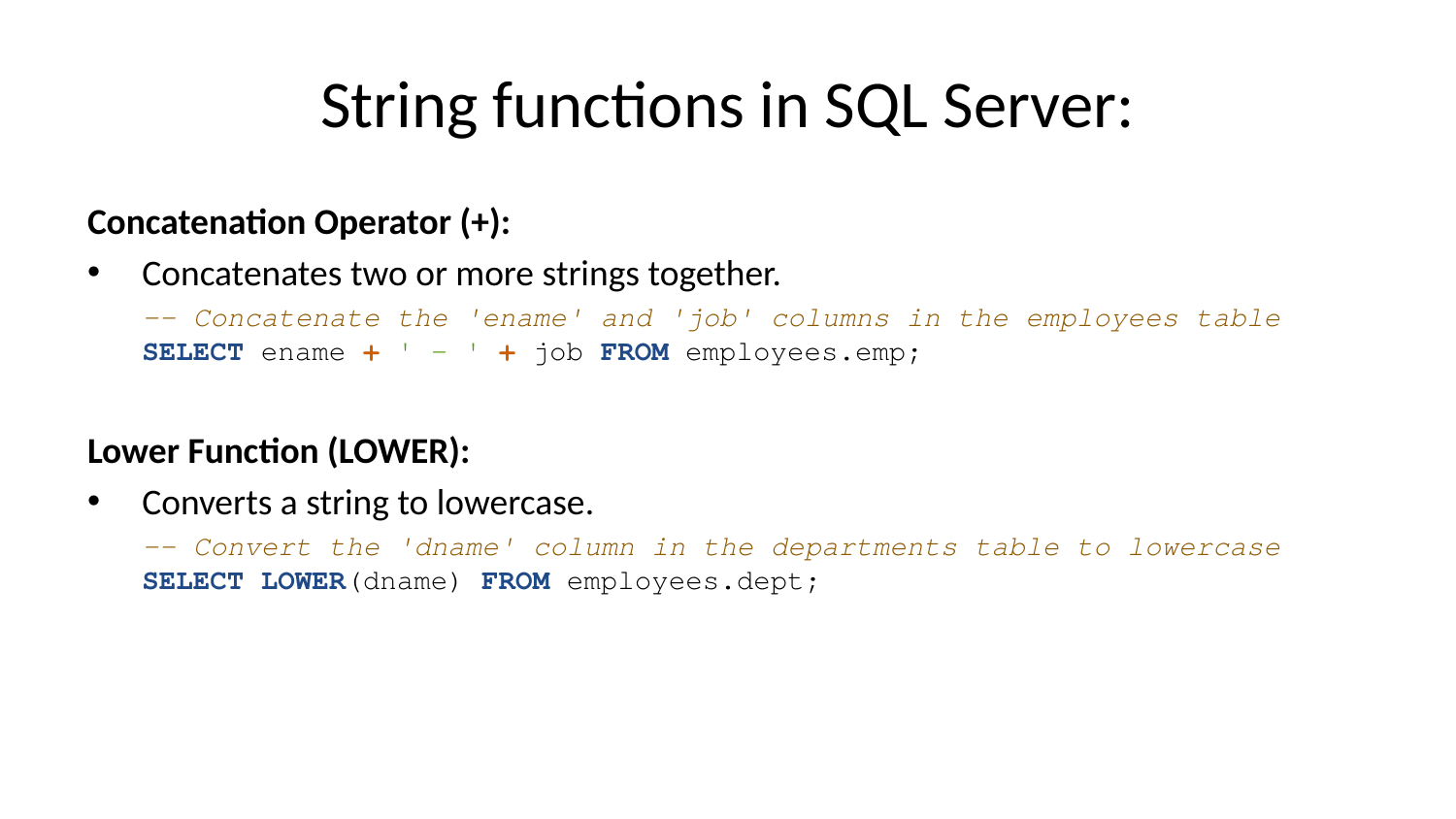

# String functions in SQL Server:
Concatenation Operator (+):
Concatenates two or more strings together.
-- Concatenate the 'ename' and 'job' columns in the employees table
SELECT ename + ' - ' + job FROM employees.emp;
Lower Function (LOWER):
Converts a string to lowercase.
-- Convert the 'dname' column in the departments table to lowercase
SELECT LOWER(dname) FROM employees.dept;